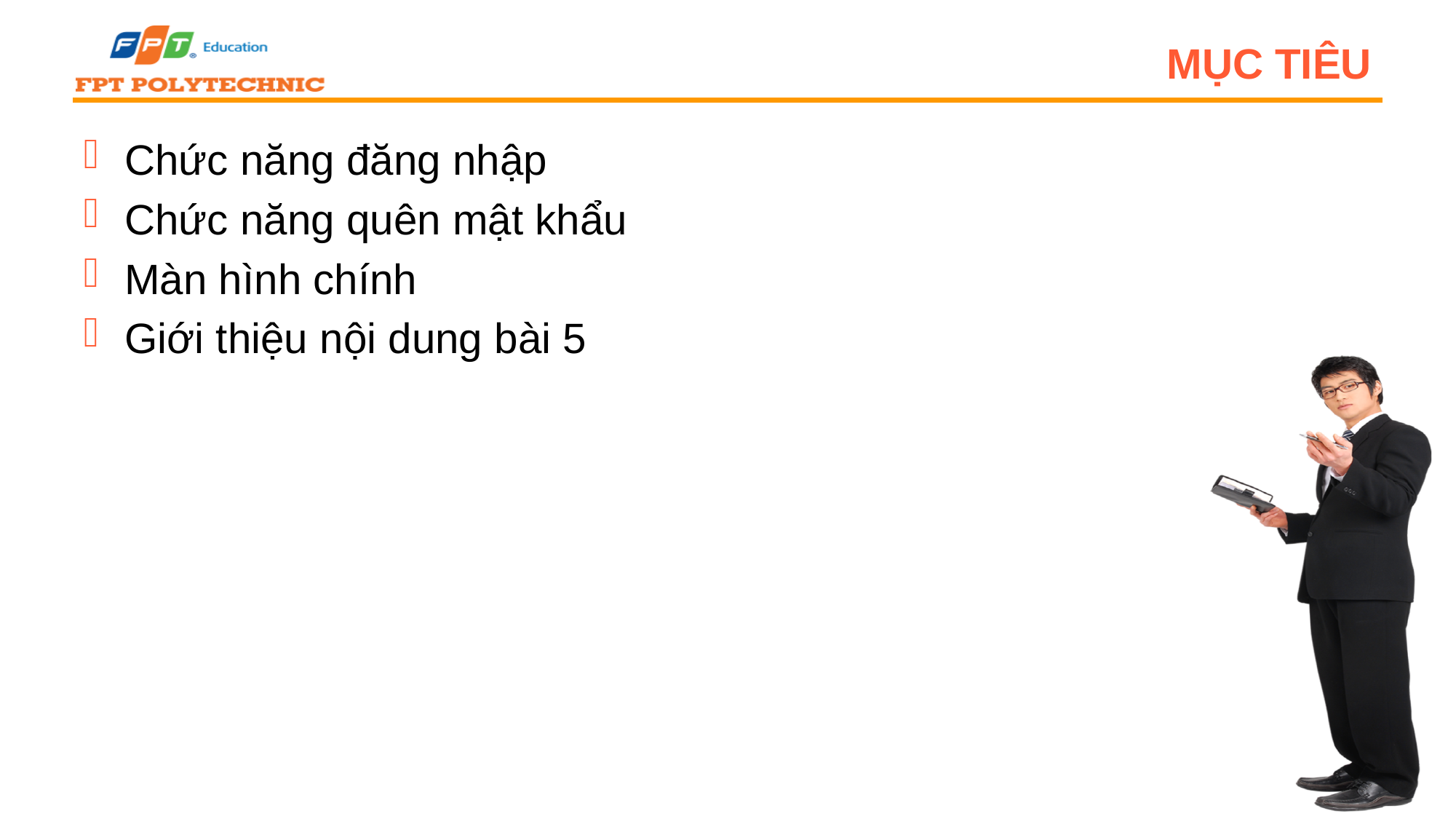

# Mục tiêu
Chức năng đăng nhập
Chức năng quên mật khẩu
Màn hình chính
Giới thiệu nội dung bài 5